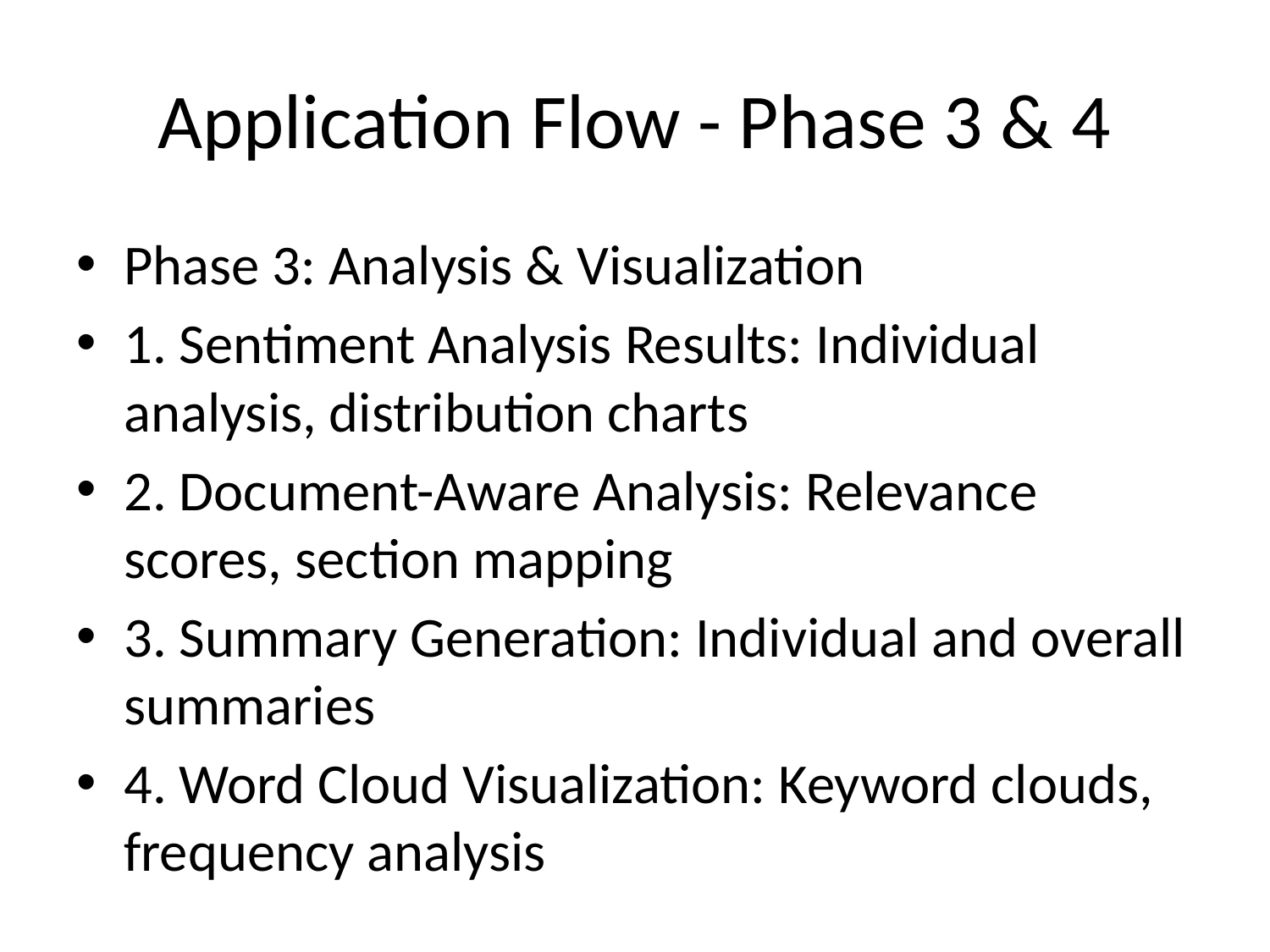

# Application Flow - Phase 3 & 4
Phase 3: Analysis & Visualization
1. Sentiment Analysis Results: Individual analysis, distribution charts
2. Document-Aware Analysis: Relevance scores, section mapping
3. Summary Generation: Individual and overall summaries
4. Word Cloud Visualization: Keyword clouds, frequency analysis

Phase 4: Reporting & Export
1. Results Export: CSV files, PNG images, comprehensive reports
2. Documentation: Analysis methodology, audit trail maintenance